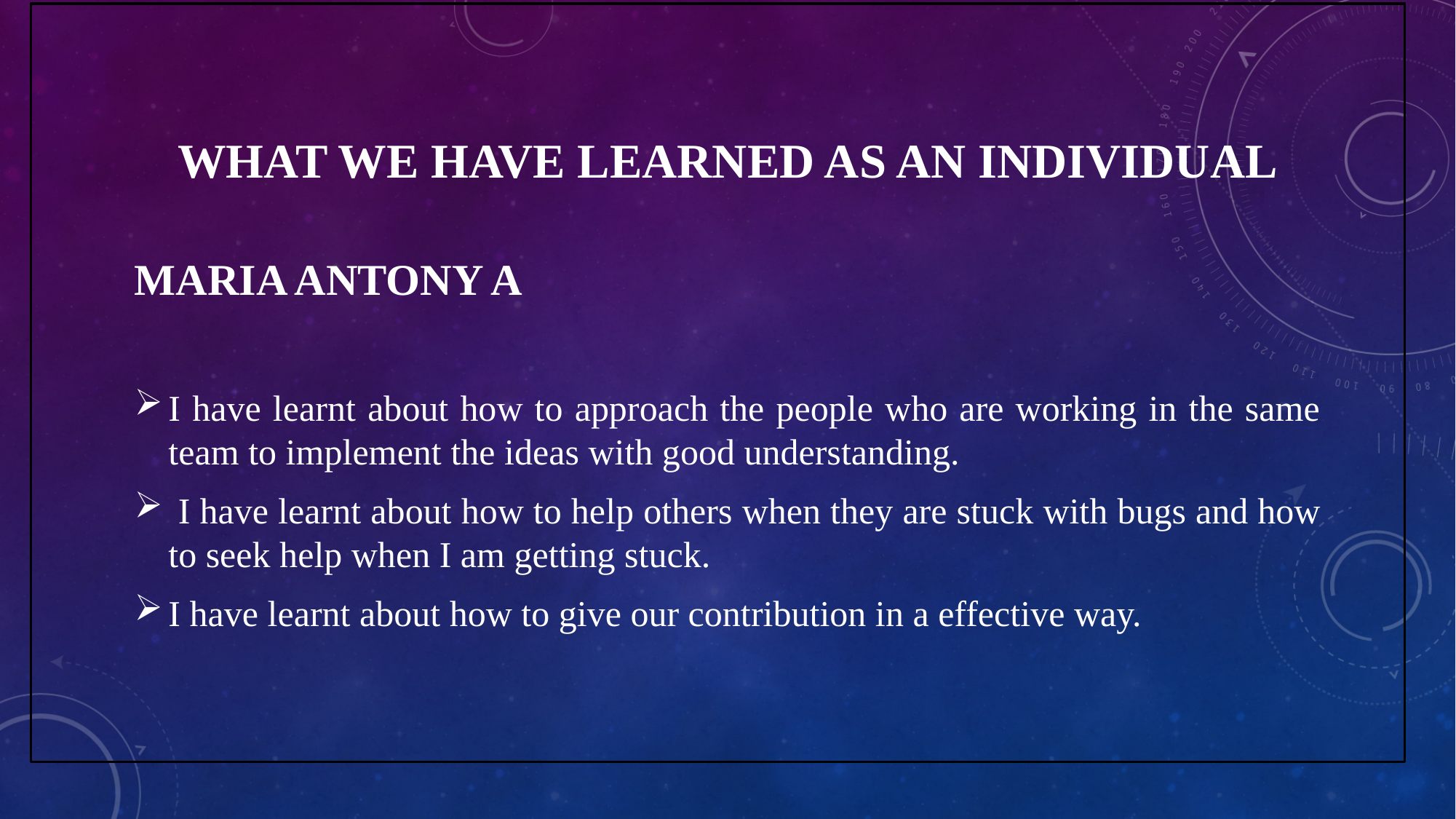

# What we have learned as an individual
MARIA ANTONY A

I have learnt about how to approach the people who are working in the same team to implement the ideas with good understanding.
 I have learnt about how to help others when they are stuck with bugs and how to seek help when I am getting stuck.
I have learnt about how to give our contribution in a effective way.